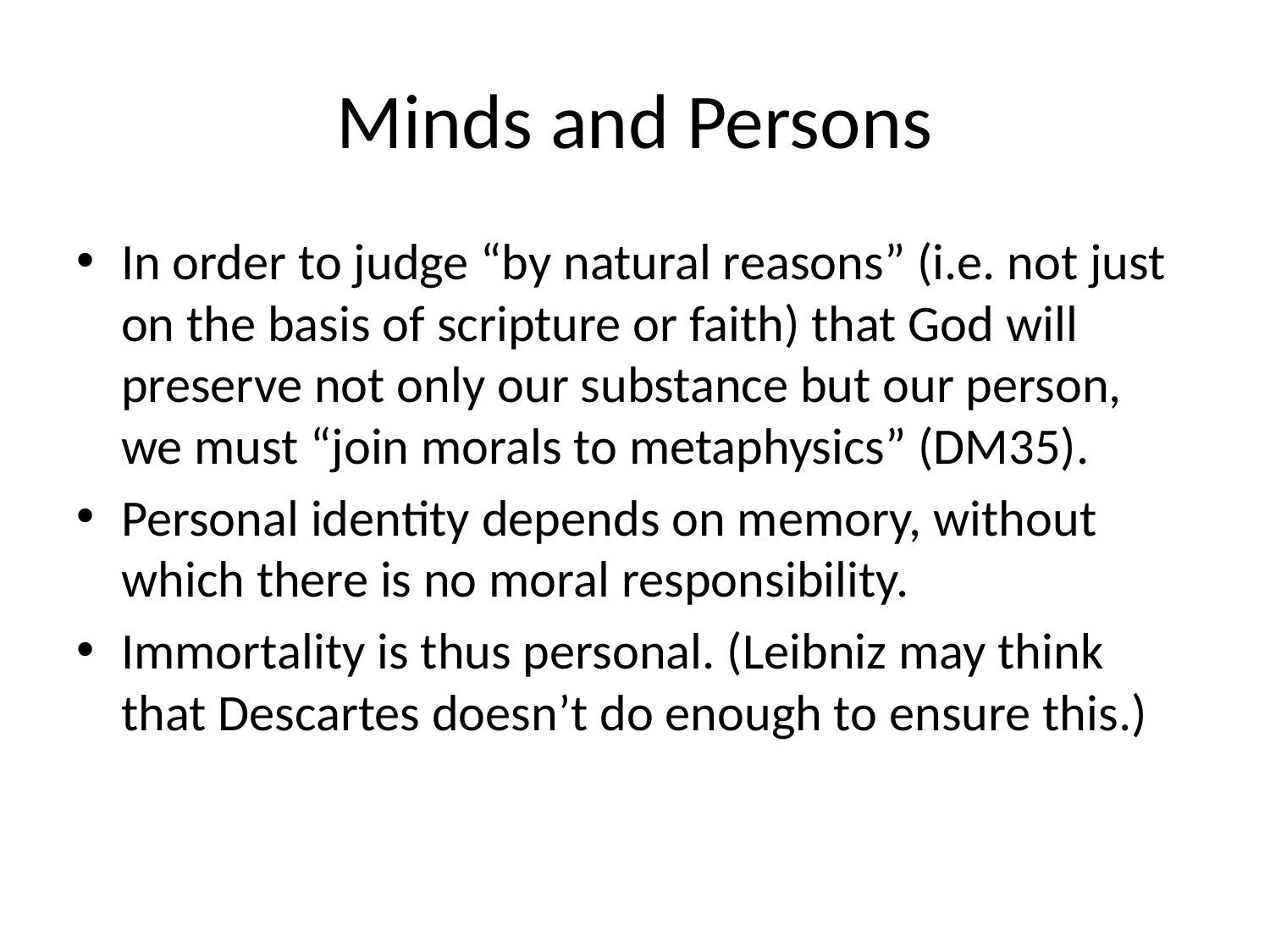

# Minds and Persons
In order to judge “by natural reasons” (i.e. not just on the basis of scripture or faith) that God will preserve not only our substance but our person, we must “join morals to metaphysics” (DM35).
Personal identity depends on memory, without which there is no moral responsibility.
Immortality is thus personal. (Leibniz may think that Descartes doesn’t do enough to ensure this.)